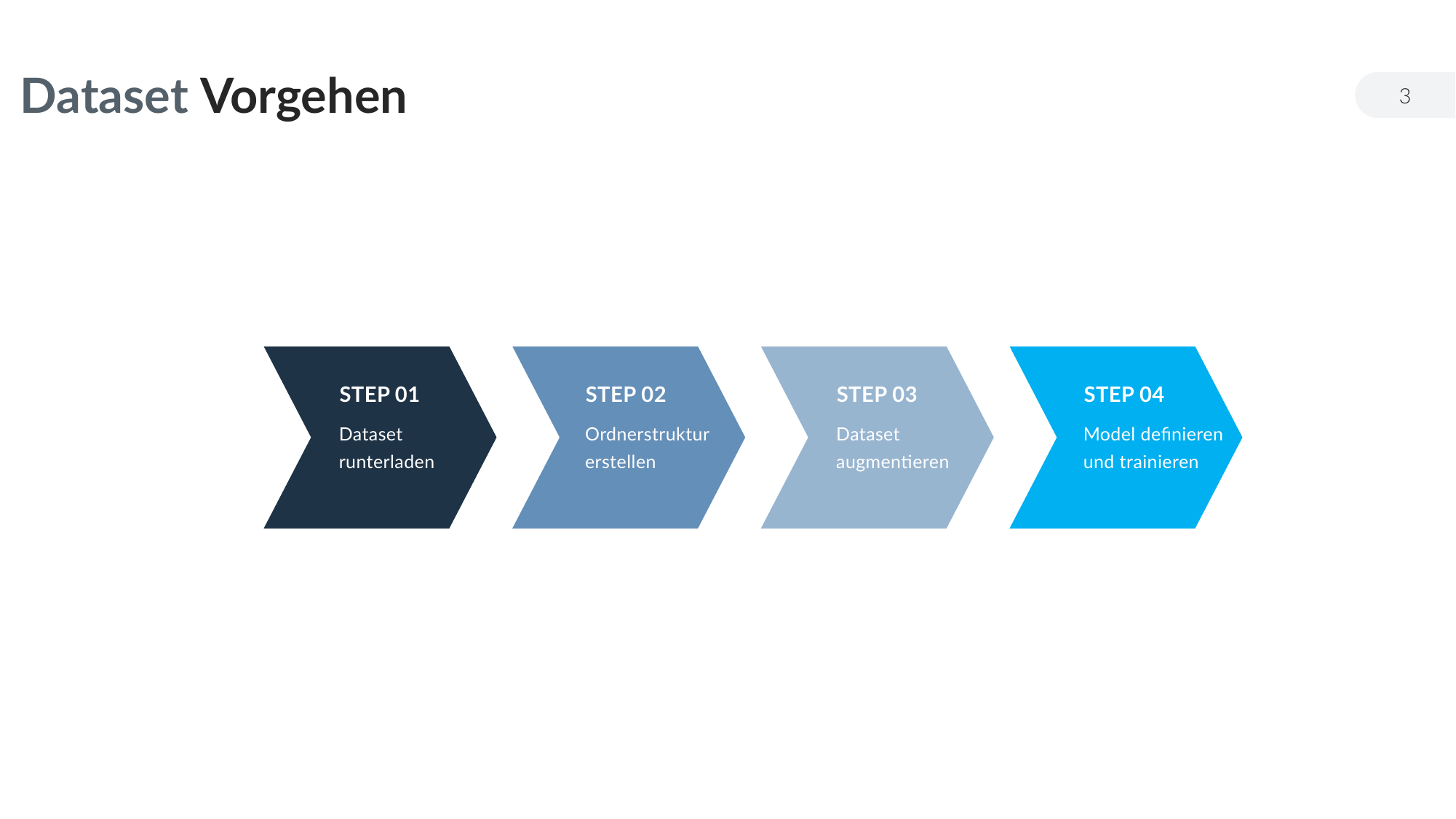

Dataset Vorgehen
3

STEP 01
Dataset runterladen

STEP 02
Ordnerstruktur erstellen

STEP 03
Dataset augmentieren

STEP 04
Model definieren und trainieren